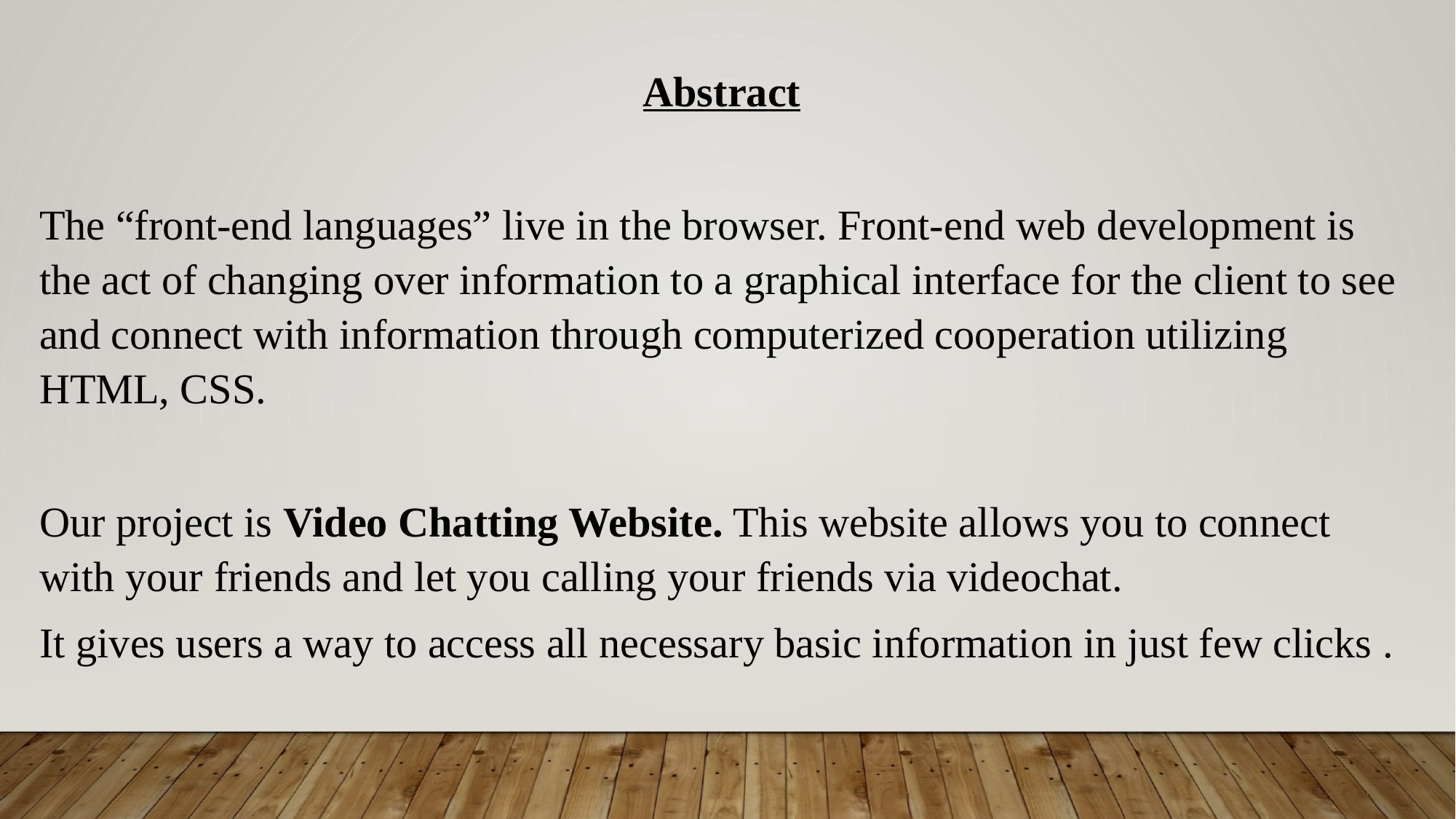

Abstract

The “front-end languages” live in the browser. Front-end web development is the act of changing over information to a graphical interface for the client to see and connect with information through computerized cooperation utilizing HTML, CSS.

Our project is Video Chatting Website. This website allows you to connect with your friends and let you calling your friends via videochat.
It gives users a way to access all necessary basic information in just few clicks .